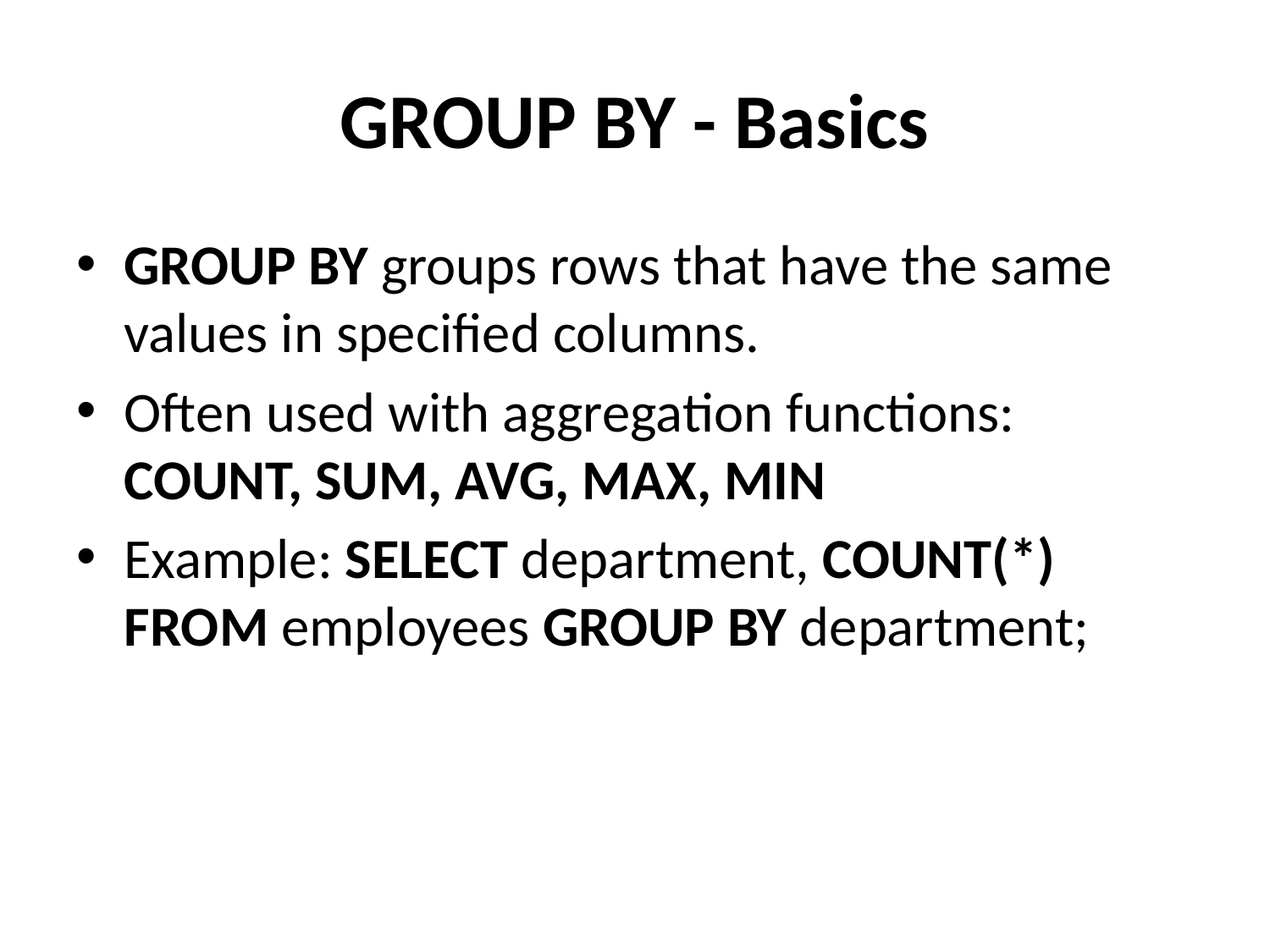

# GROUP BY - Basics
GROUP BY groups rows that have the same values in specified columns.
Often used with aggregation functions: COUNT, SUM, AVG, MAX, MIN
Example: SELECT department, COUNT(*) FROM employees GROUP BY department;